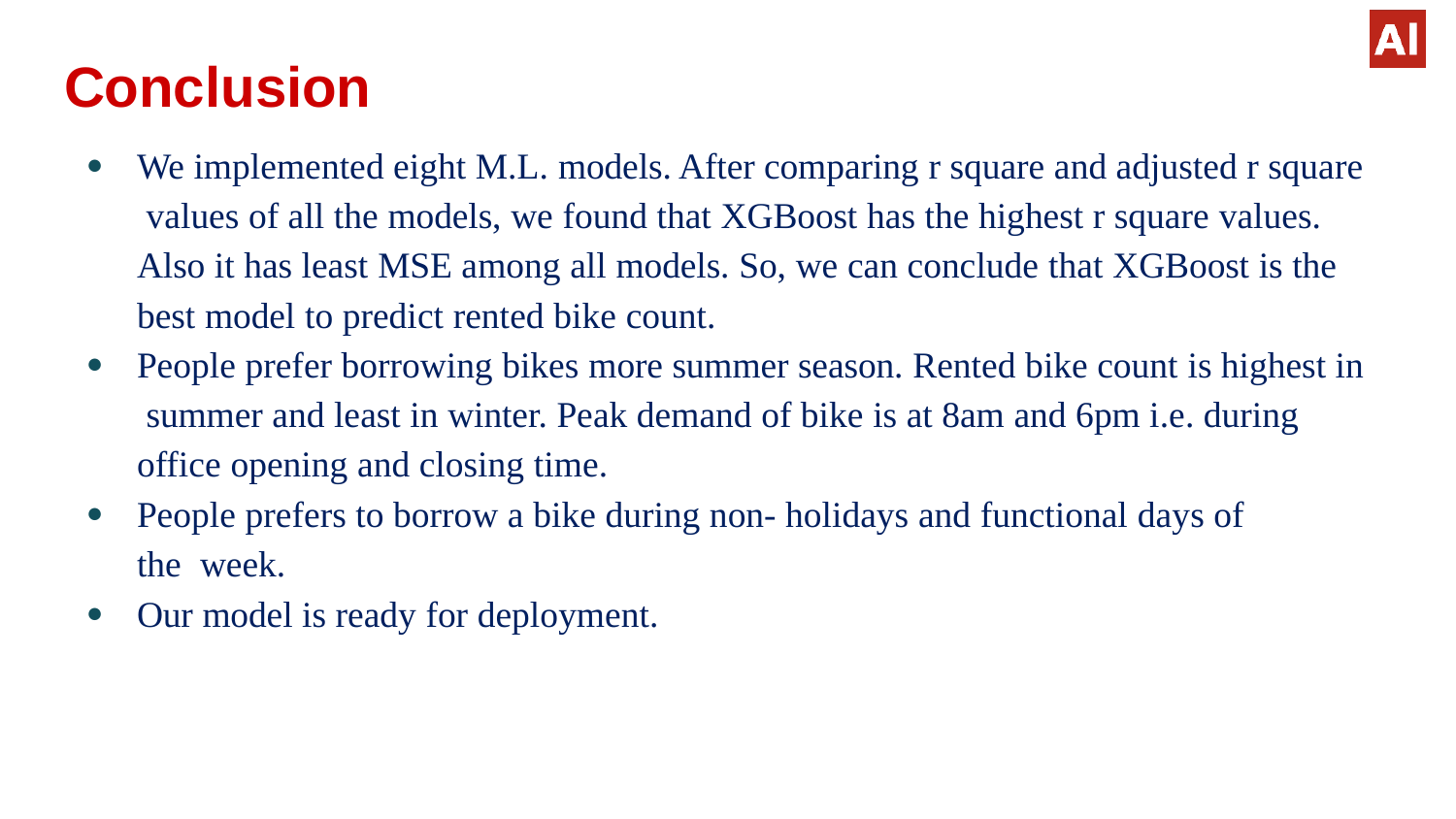

# Conclusion
We implemented eight M.L. models. After comparing r square and adjusted r square  values of all the models, we found that XGBoost has the highest r square values.  Also it has least MSE among all models. So, we can conclude that XGBoost is the  best model to predict rented bike count.
People prefer borrowing bikes more summer season. Rented bike count is highest in  summer and least in winter. Peak demand of bike is at 8am and 6pm i.e. during  office opening and closing time.
People prefers to borrow a bike during non- holidays and functional days of the  week.
Our model is ready for deployment.